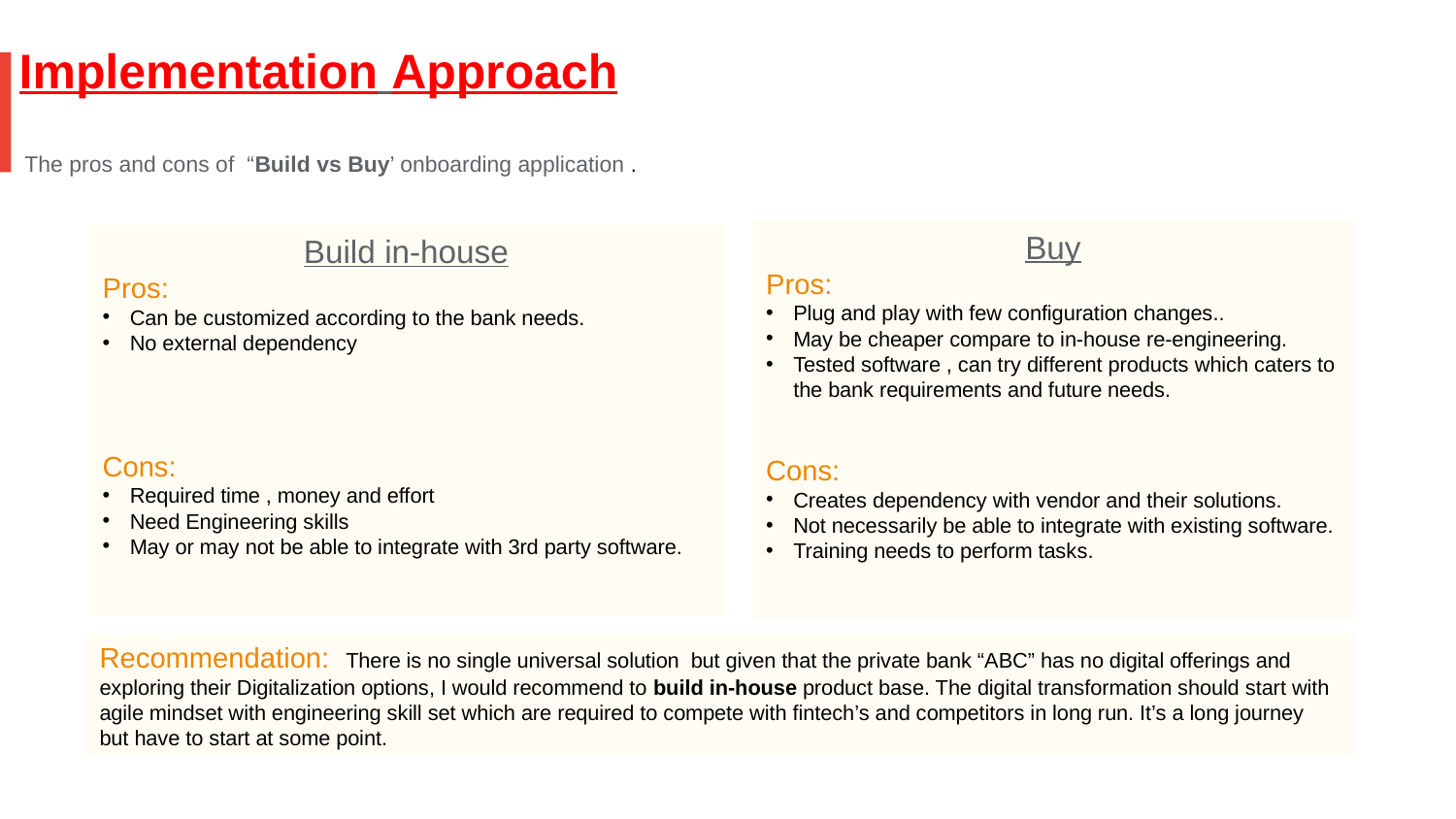

Implementation Approach
 The pros and cons of  “Build vs Buy’ onboarding application .
Build in-house
Pros:
Can be customized according to the bank needs.
No external dependency

Cons:
Required time , money and effort
Need Engineering skills
May or may not be able to integrate with 3rd party software.

Buy
Pros:
Plug and play with few configuration changes..
May be cheaper compare to in-house re-engineering.
Tested software , can try different products which caters to the bank requirements and future needs.

Cons:
Creates dependency with vendor and their solutions.
Not necessarily be able to integrate with existing software.
Training needs to perform tasks.

Build In-house
Buy
Recommendation:  There is no single universal solution  but given that the private bank “ABC” has no digital offerings and exploring their Digitalization options, I would recommend to build in-house product base. The digital transformation should start with agile mindset with engineering skill set which are required to compete with fintech’s and competitors in long run. It’s a long journey but have to start at some point.